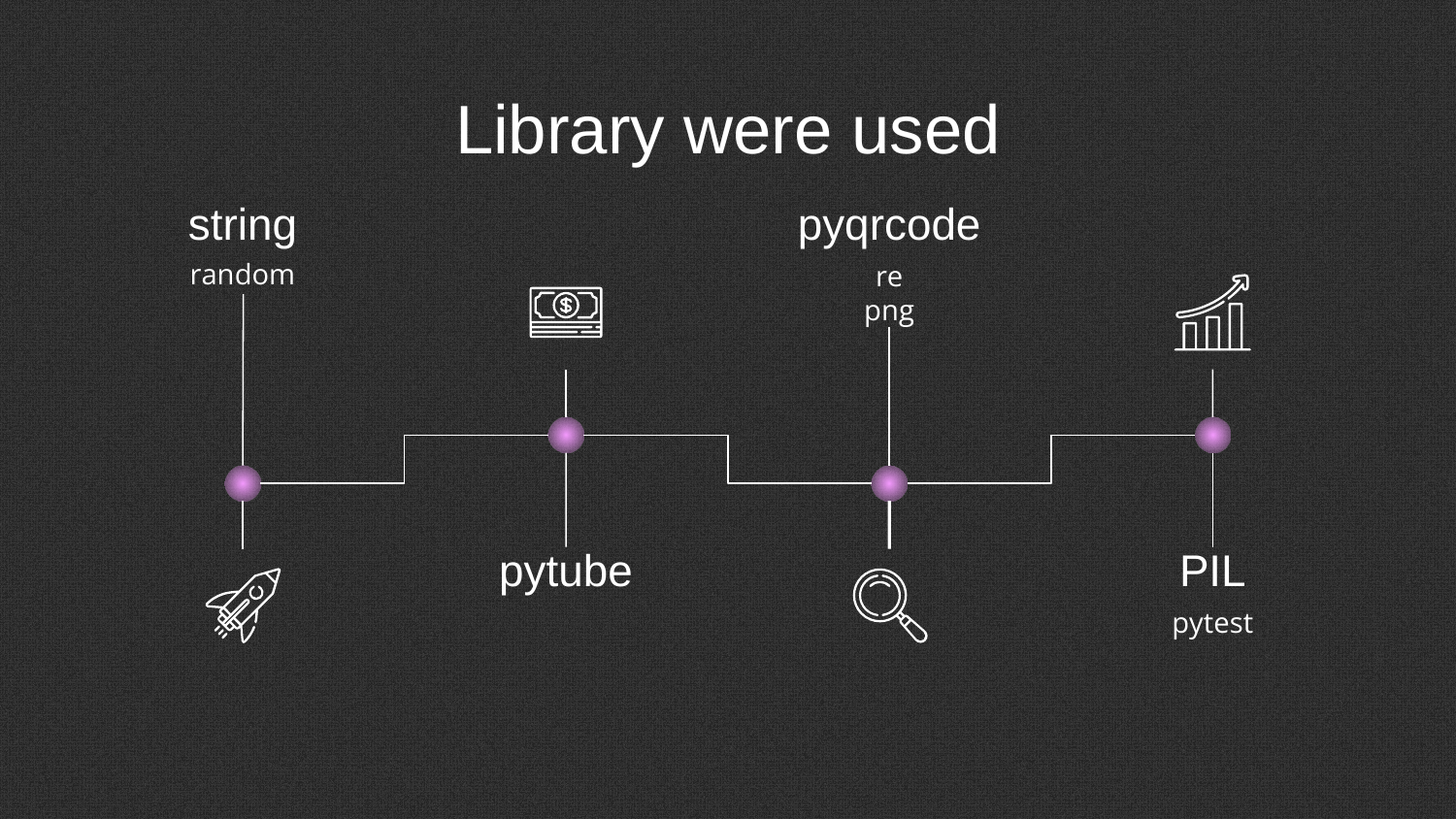

# Library were used
string
random
pyqrcode
re
png

pytube

PIL
pytest